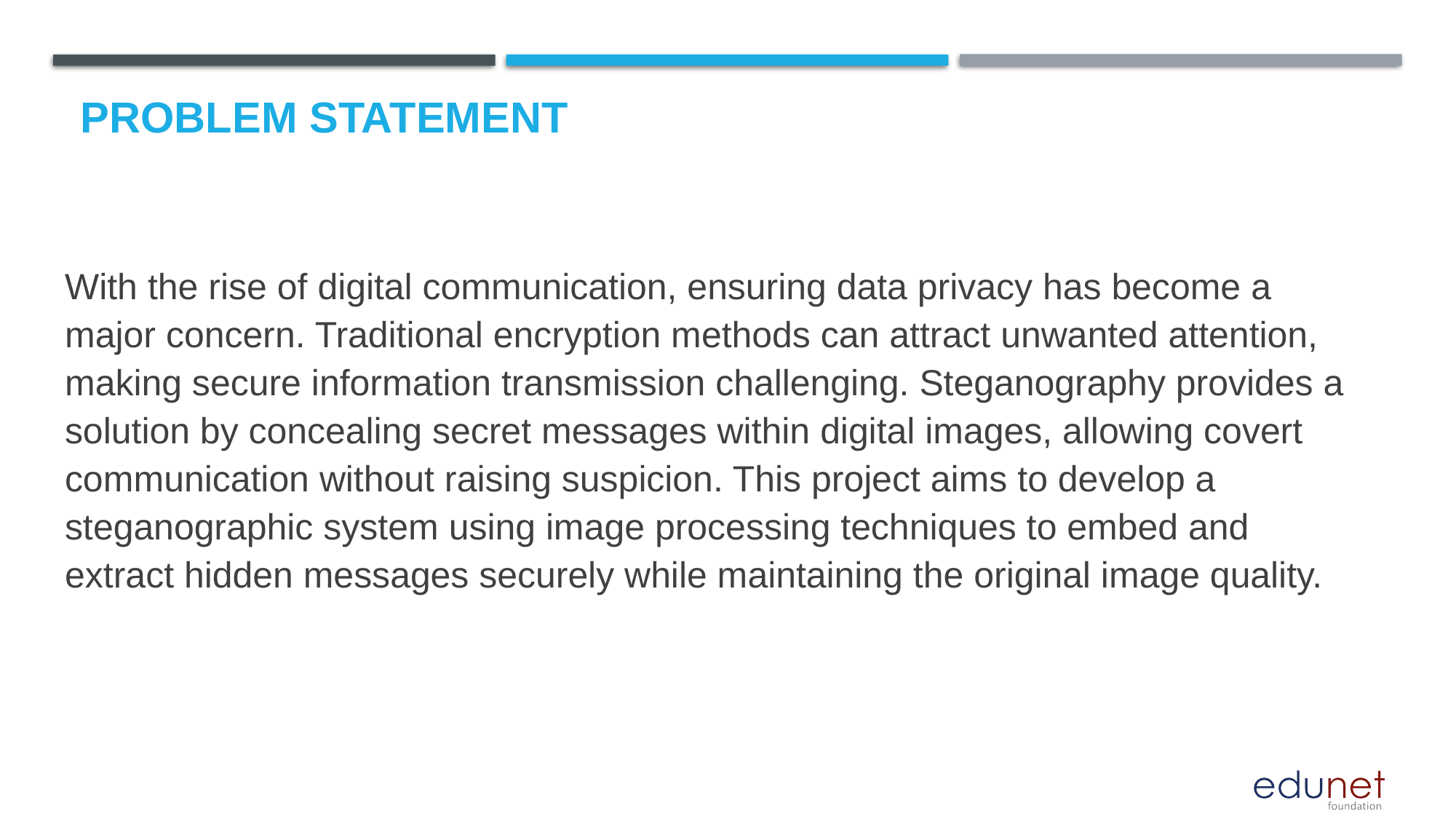

# Problem Statement
With the rise of digital communication, ensuring data privacy has become a major concern. Traditional encryption methods can attract unwanted attention, making secure information transmission challenging. Steganography provides a solution by concealing secret messages within digital images, allowing covert communication without raising suspicion. This project aims to develop a steganographic system using image processing techniques to embed and extract hidden messages securely while maintaining the original image quality.